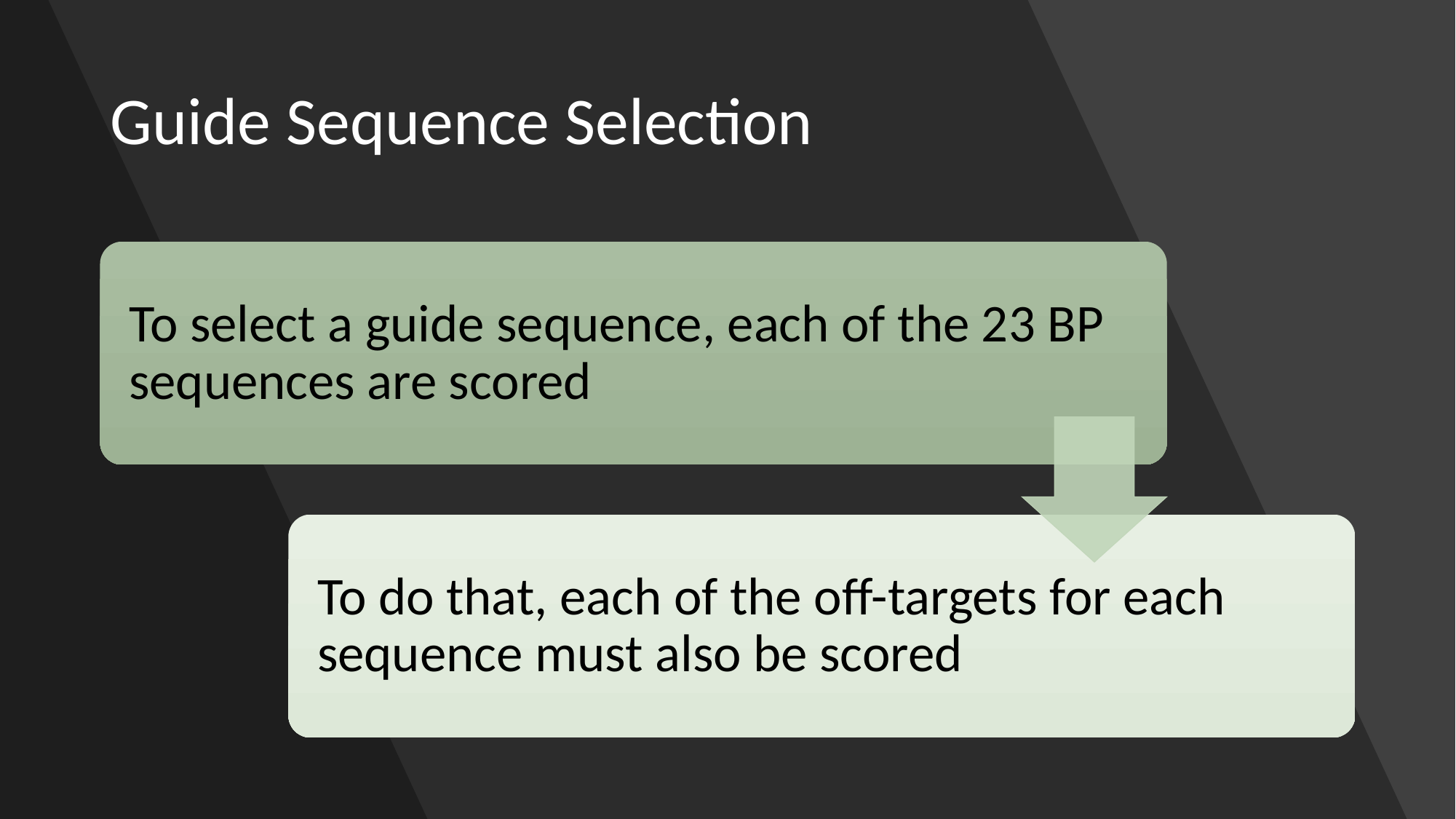

# Guide Sequence Selection
To select a guide sequence, each of the 23 BP sequences are scored
To do that, each of the off-targets for each sequence must also be scored